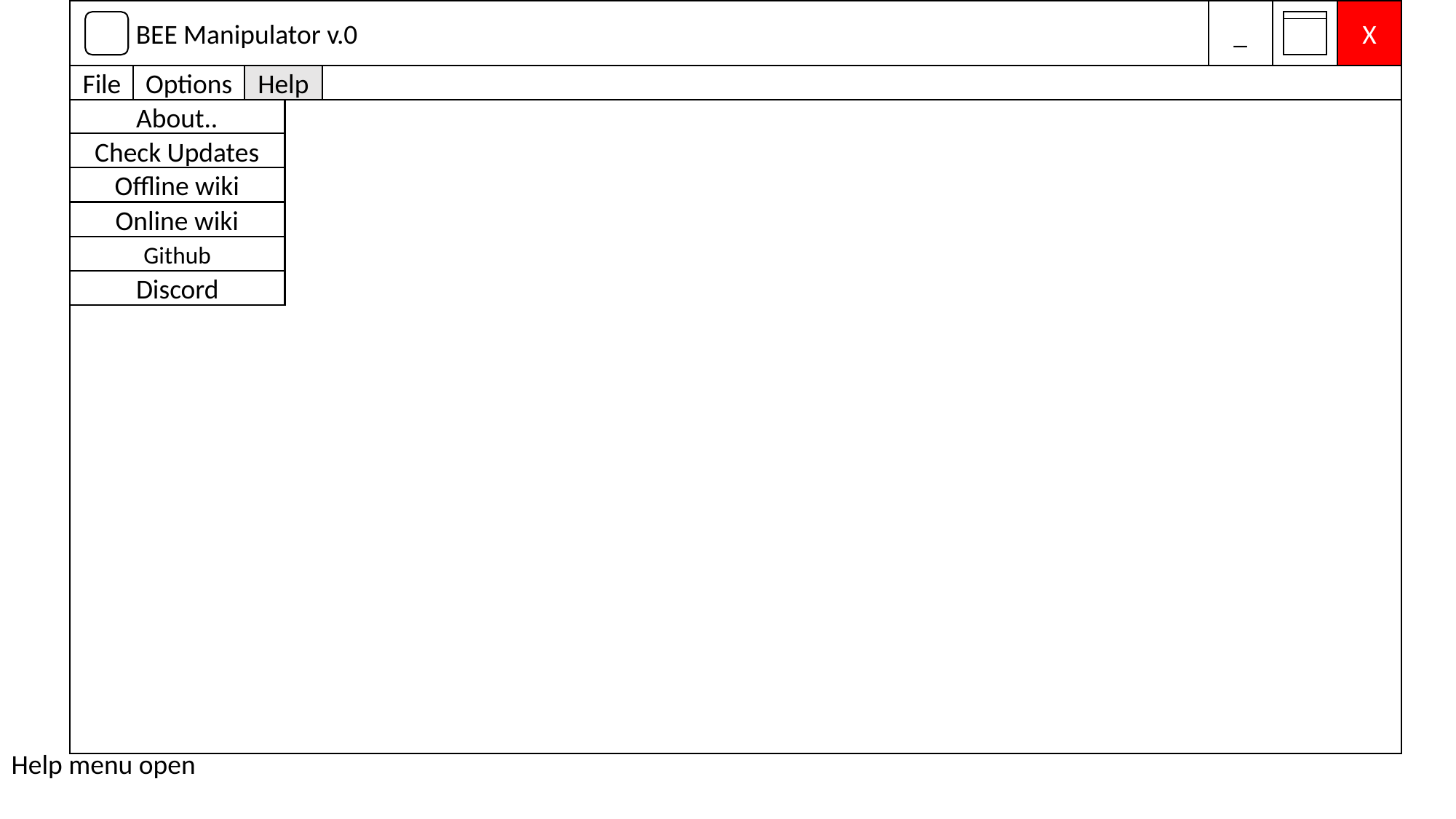

BEE Manipulator v.0
_

X

Options
Help

File
About..

Check Updates
Offline wiki
Online wiki
Github
Discord
Help menu open